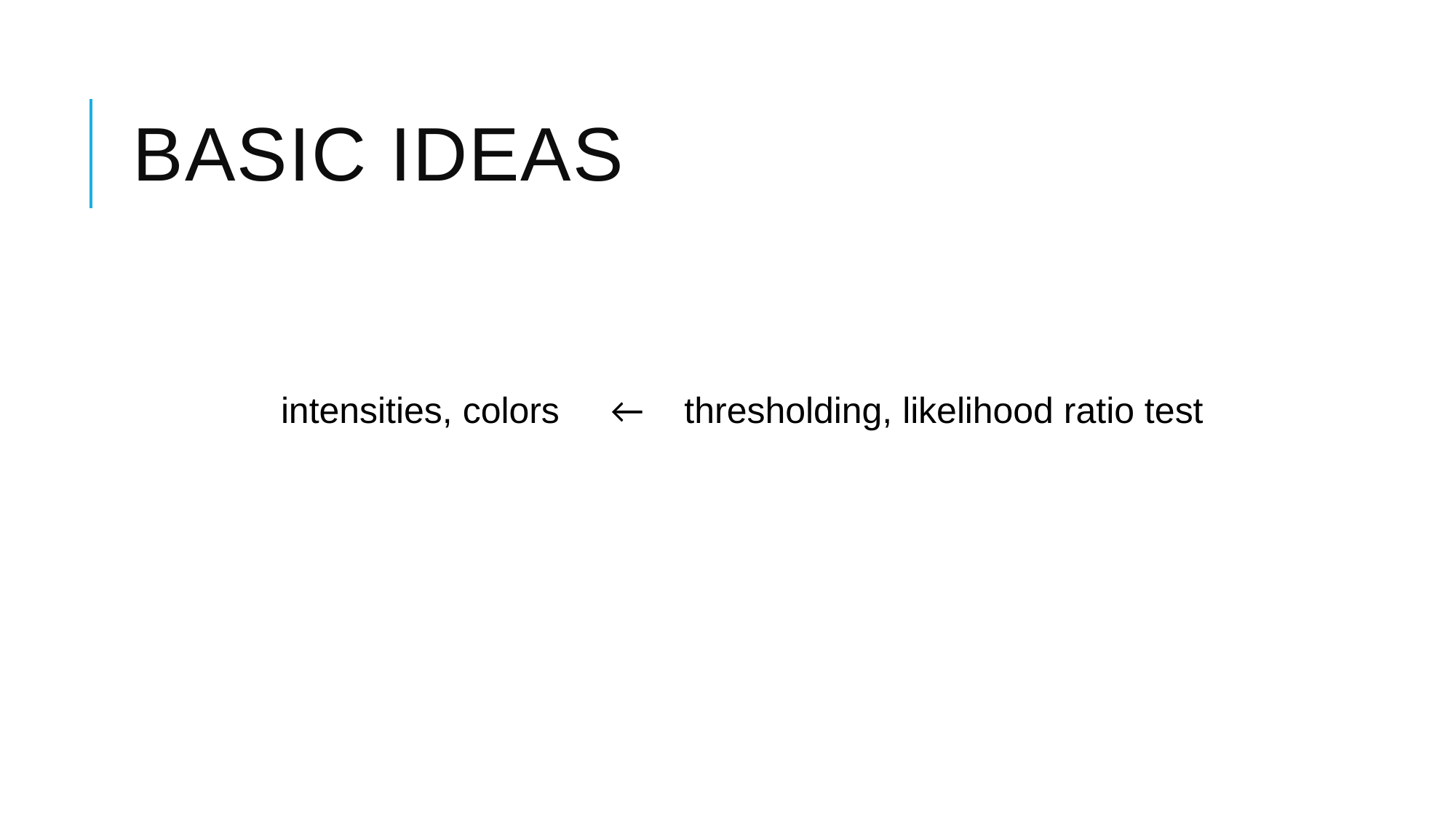

# Basic ideas
intensities, colors     ←    thresholding, likelihood ratio test